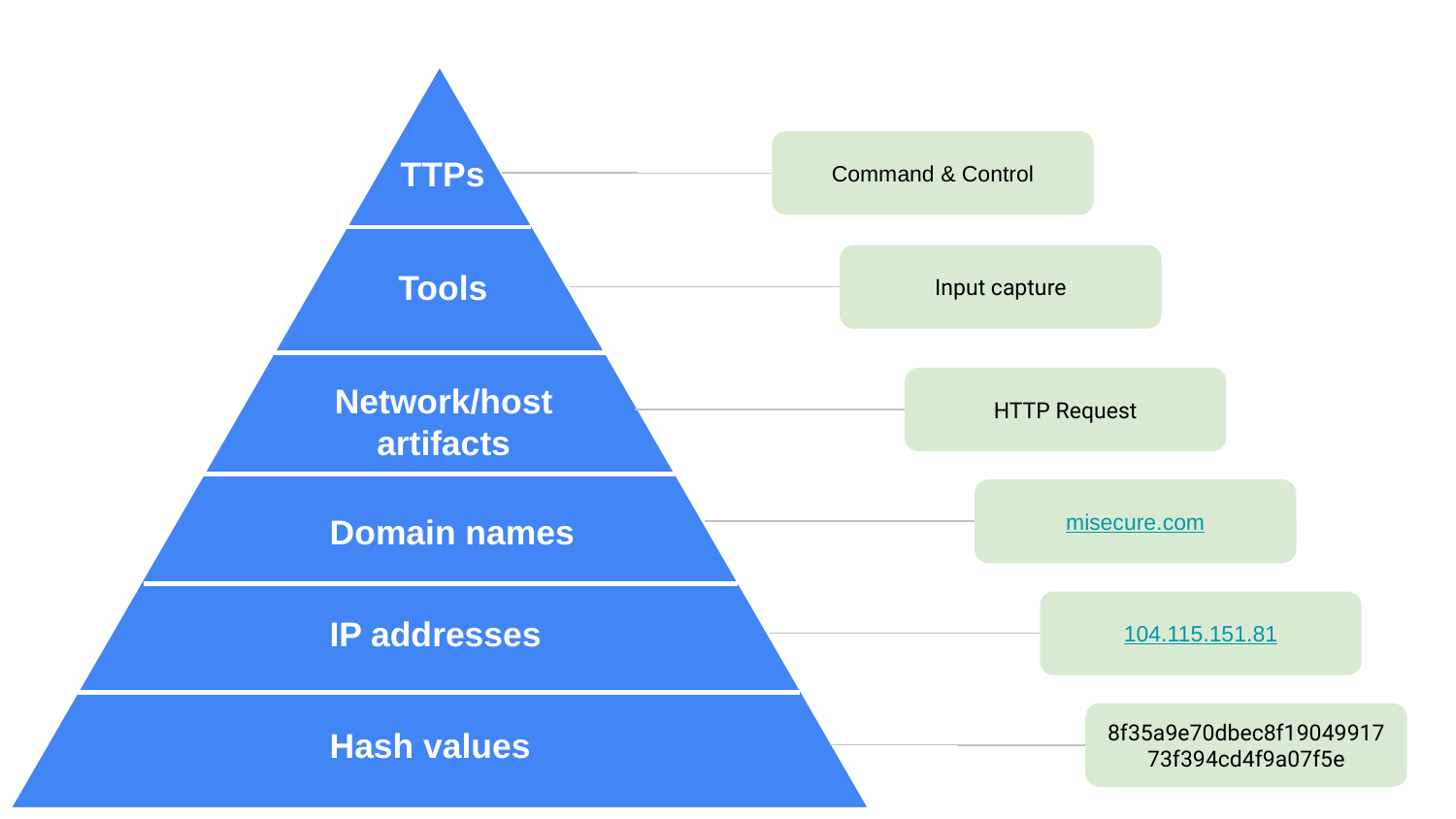

Command & Control
TTPs
Input capture
Tools
Network/host artifacts
HTTP Request
misecure.com
Domain names
104.115.151.81
IP addresses
8f35a9e70dbec8f1904991773f394cd4f9a07f5e
Hash values